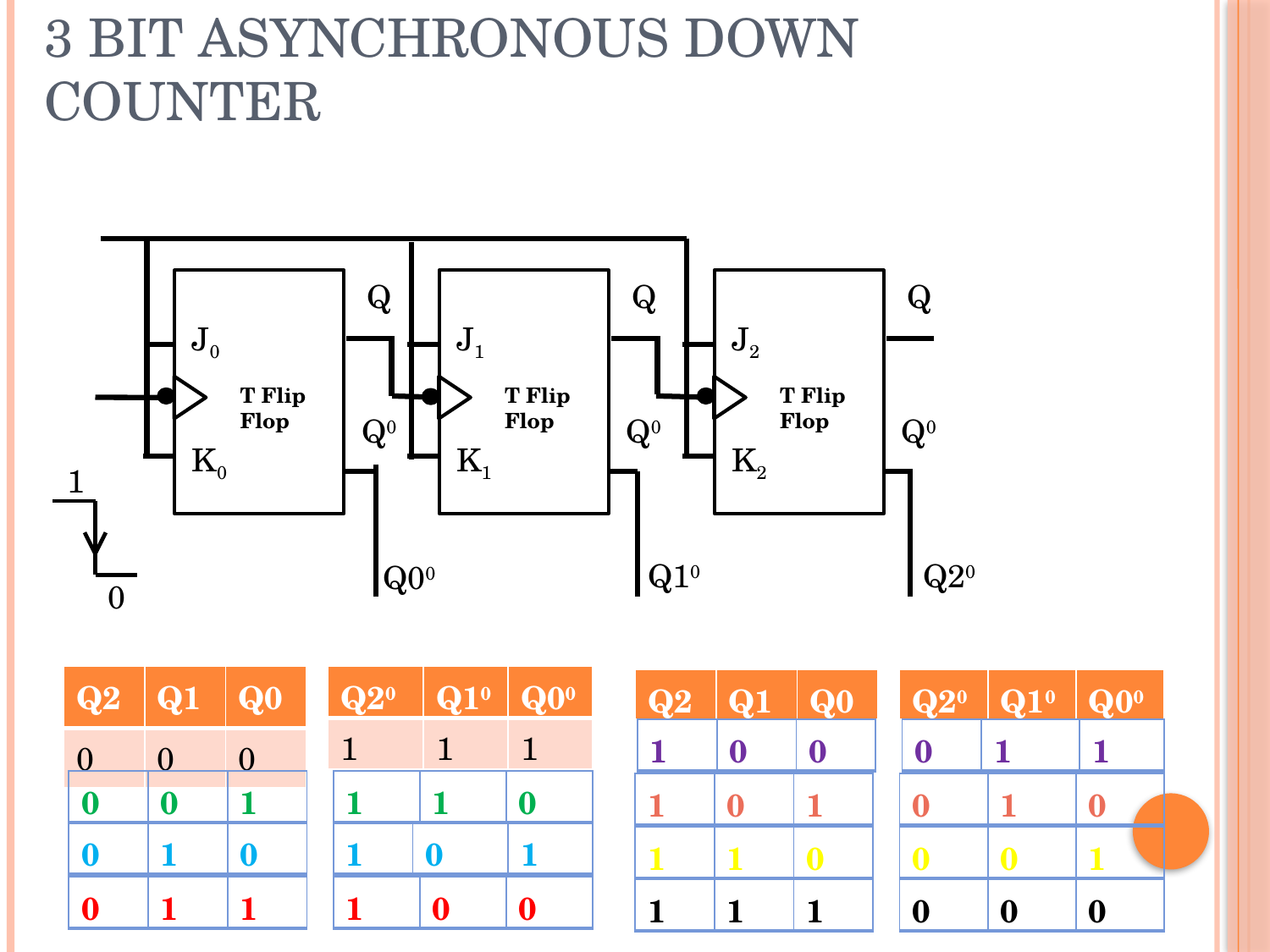

# 3 bit Asynchronous Down Counter

Q

Q

Q
J0
J1
J2
T Flip Flop
T Flip Flop
T Flip Flop

Q0
Q0
Q0
K0
K1
K2
1
Q10
Q20
Q00
0
| Q2 | Q1 | Q0 |
| --- | --- | --- |
| 0 | 0 | 0 |
| Q20 | Q10 | Q00 |
| --- | --- | --- |
| 1 | 1 | 1 |
| Q2 | Q1 | Q0 |
| --- | --- | --- |
| Q20 | Q10 | Q00 |
| --- | --- | --- |
| 1 | 0 | 0 |
| --- | --- | --- |
| 0 | 1 | 1 |
| --- | --- | --- |
| 0 | 0 | 1 |
| --- | --- | --- |
| 1 | 1 | 0 |
| --- | --- | --- |
| 1 | 0 | 1 |
| --- | --- | --- |
| 0 | 1 | 0 |
| --- | --- | --- |
| 0 | 1 | 0 |
| --- | --- | --- |
| 1 | 0 | 1 |
| --- | --- | --- |
| 1 | 1 | 0 |
| --- | --- | --- |
| 0 | 0 | 1 |
| --- | --- | --- |
| 0 | 1 | 1 |
| --- | --- | --- |
| 1 | 0 | 0 |
| --- | --- | --- |
| 1 | 1 | 1 |
| --- | --- | --- |
| 0 | 0 | 0 |
| --- | --- | --- |